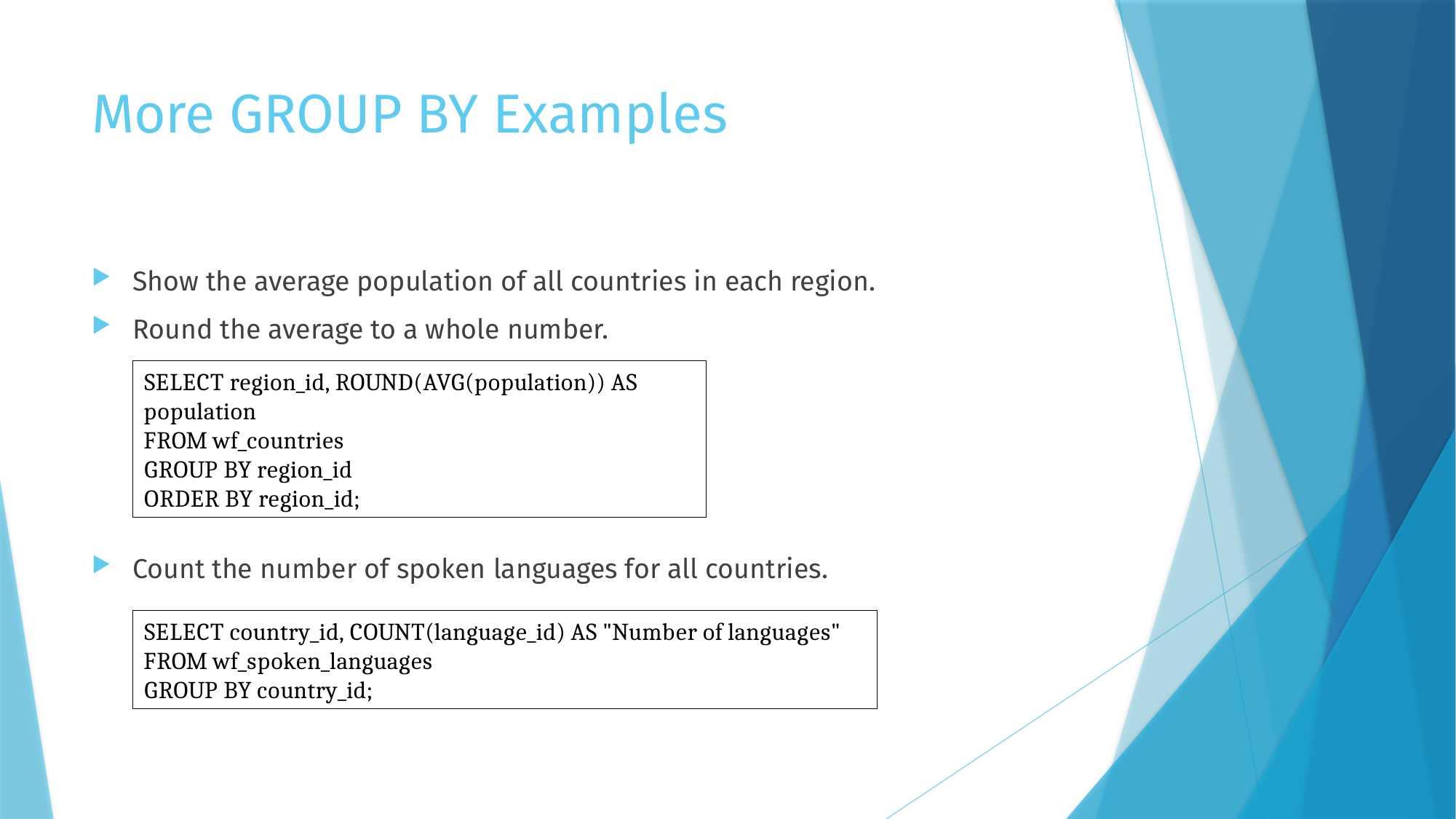

# More GROUP BY Examples
Show the average population of all countries in each region.
Round the average to a whole number.

Count the number of spoken languages for all countries.
SELECT region_id, ROUND(AVG(population)) AS population
FROM wf_countries
GROUP BY region_id
ORDER BY region_id;
SELECT country_id, COUNT(language_id) AS "Number of languages"
FROM wf_spoken_languages
GROUP BY country_id;